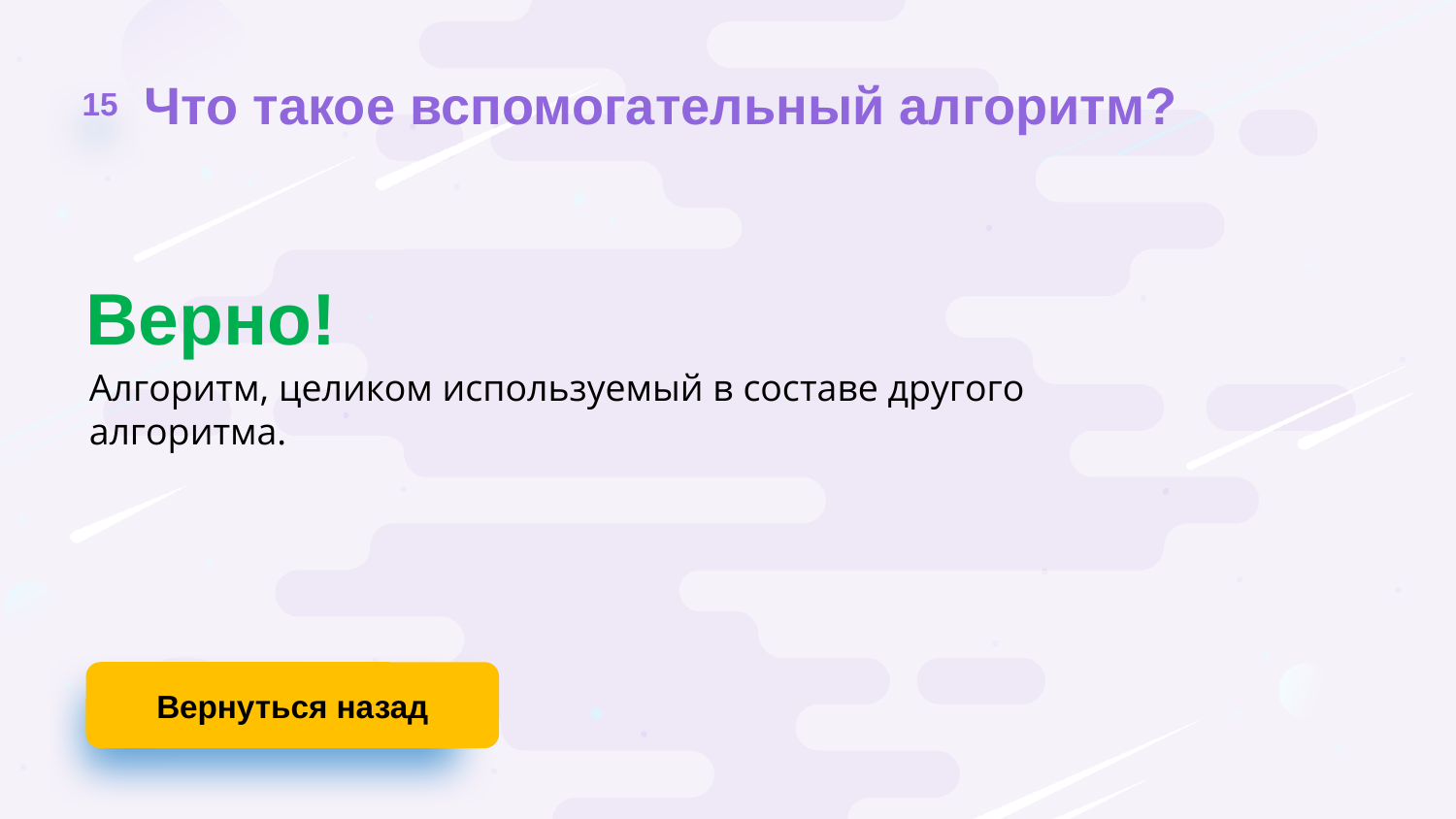

15
Что такое вспомогательный алгоритм?
Верно!
Алгоритм, целиком используемый в составе другого алгоритма.
Вернуться назад